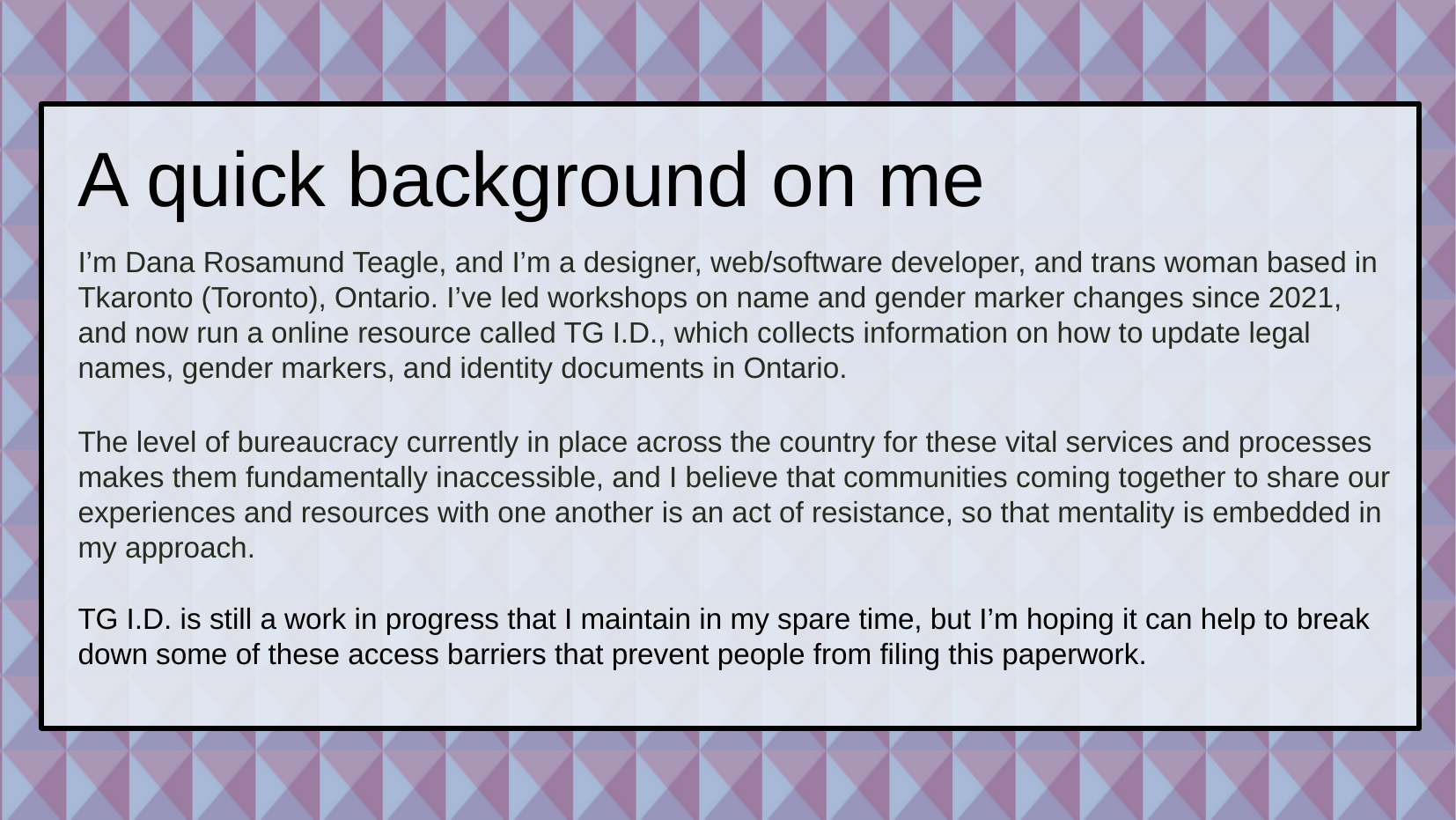

# A quick background on me
I’m Dana Rosamund Teagle, and I’m a designer, web/software developer, and trans woman based in Tkaronto (Toronto), Ontario. I’ve led workshops on name and gender marker changes since 2021, and now run a online resource called TG I.D., which collects information on how to update legal names, gender markers, and identity documents in Ontario.

The level of bureaucracy currently in place across the country for these vital services and processes makes them fundamentally inaccessible, and I believe that communities coming together to share our experiences and resources with one another is an act of resistance, so that mentality is embedded in my approach.

TG I.D. is still a work in progress that I maintain in my spare time, but I’m hoping it can help to break down some of these access barriers that prevent people from filing this paperwork.